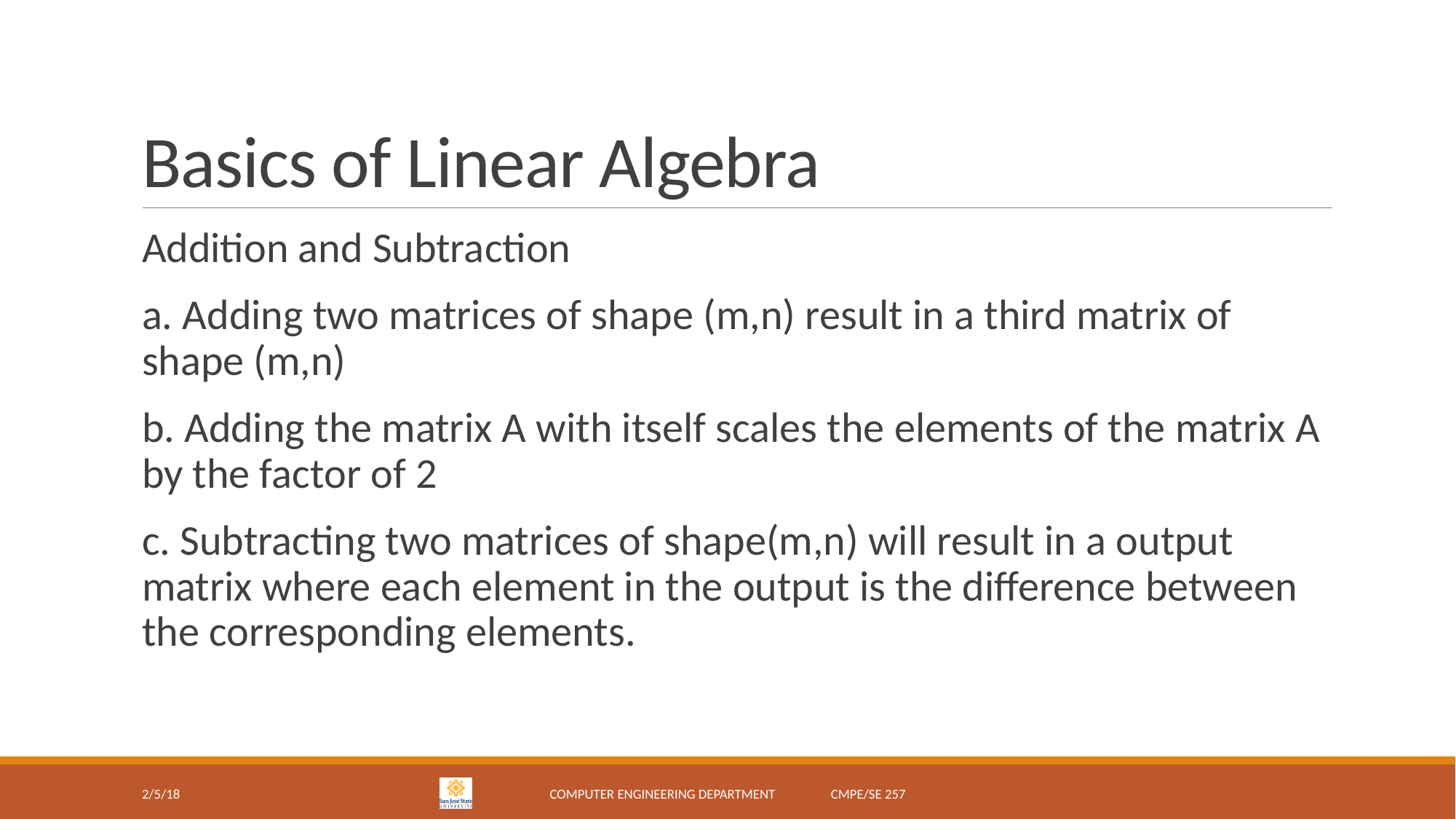

# Basics of Linear Algebra
Addition and Subtraction
a. Adding two matrices of shape (m,n) result in a third matrix of shape (m,n)
b. Adding the matrix A with itself scales the elements of the matrix A by the factor of 2
c. Subtracting two matrices of shape(m,n) will result in a output matrix where each element in the output is the difference between the corresponding elements.

2/5/18
Computer Engineering Department                  CMPE/SE 257